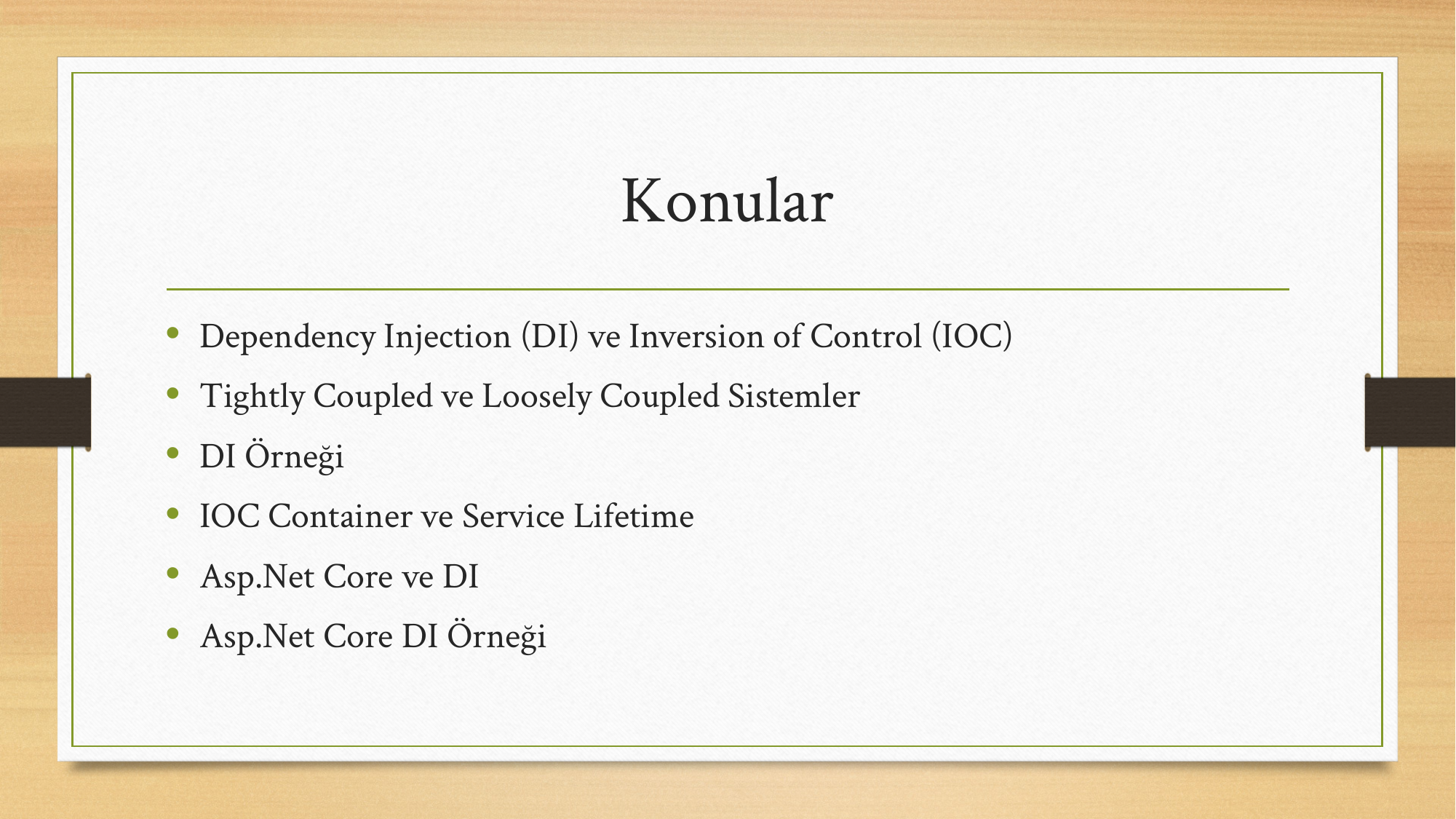

# Konular
Dependency Injection (DI) ve Inversion of Control (IOC)
Tightly Coupled ve Loosely Coupled Sistemler
DI Örneği
IOC Container ve Service Lifetime
Asp.Net Core ve DI
Asp.Net Core DI Örneği